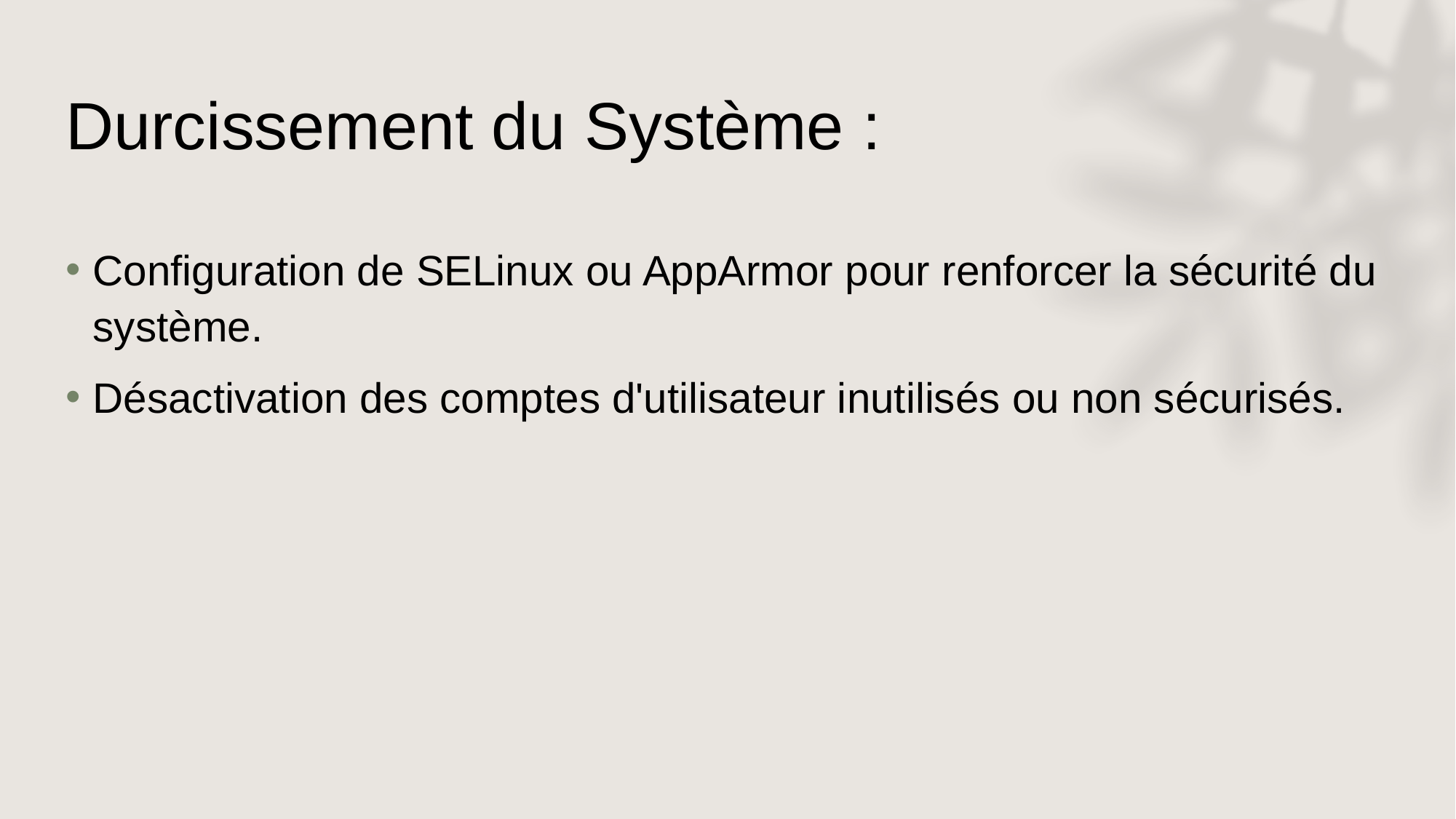

# Durcissement du Système :
Configuration de SELinux ou AppArmor pour renforcer la sécurité du système.
Désactivation des comptes d'utilisateur inutilisés ou non sécurisés.